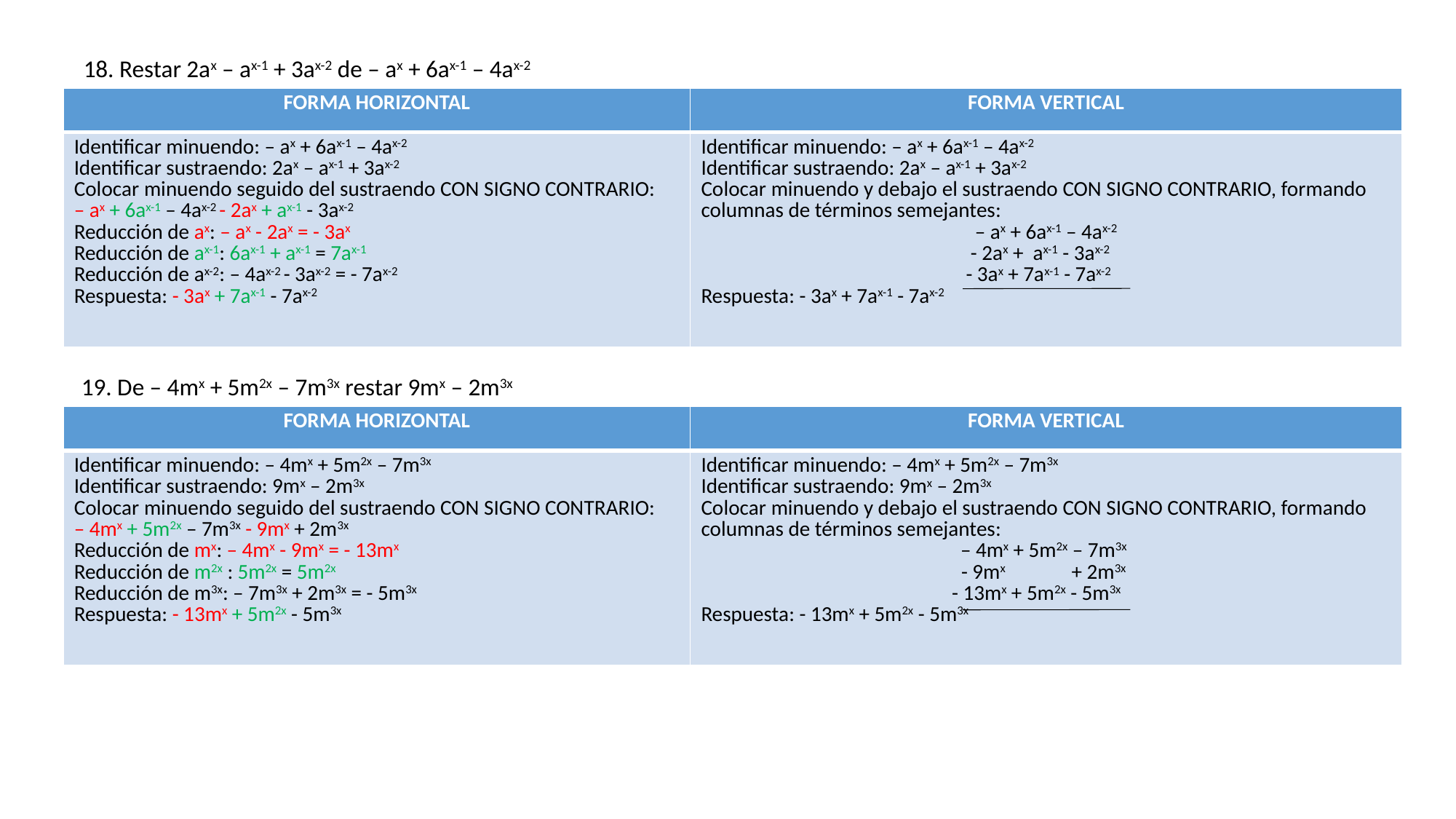

18. Restar 2ax – ax-1 + 3ax-2 de – ax + 6ax-1 – 4ax-2
| FORMA HORIZONTAL | FORMA VERTICAL |
| --- | --- |
| Identificar minuendo: – ax + 6ax-1 – 4ax-2 Identificar sustraendo: 2ax – ax-1 + 3ax-2 Colocar minuendo seguido del sustraendo CON SIGNO CONTRARIO: – ax + 6ax-1 – 4ax-2 - 2ax + ax-1 - 3ax-2 Reducción de ax: – ax - 2ax = - 3ax Reducción de ax-1: 6ax-1 + ax-1 = 7ax-1 Reducción de ax-2: – 4ax-2 - 3ax-2 = - 7ax-2 Respuesta: - 3ax + 7ax-1 - 7ax-2 | Identificar minuendo: – ax + 6ax-1 – 4ax-2 Identificar sustraendo: 2ax – ax-1 + 3ax-2 Colocar minuendo y debajo el sustraendo CON SIGNO CONTRARIO, formando columnas de términos semejantes: – ax + 6ax-1 – 4ax-2 - 2ax + ax-1 - 3ax-2 - 3ax + 7ax-1 - 7ax-2 Respuesta: - 3ax + 7ax-1 - 7ax-2 |
19. De – 4mx + 5m2x – 7m3x restar 9mx – 2m3x
| FORMA HORIZONTAL | FORMA VERTICAL |
| --- | --- |
| Identificar minuendo: – 4mx + 5m2x – 7m3x Identificar sustraendo: 9mx – 2m3x Colocar minuendo seguido del sustraendo CON SIGNO CONTRARIO: – 4mx + 5m2x – 7m3x - 9mx + 2m3x Reducción de mx: – 4mx - 9mx = - 13mx Reducción de m2x : 5m2x = 5m2x Reducción de m3x: – 7m3x + 2m3x = - 5m3x Respuesta: - 13mx + 5m2x - 5m3x | Identificar minuendo: – 4mx + 5m2x – 7m3x Identificar sustraendo: 9mx – 2m3x Colocar minuendo y debajo el sustraendo CON SIGNO CONTRARIO, formando columnas de términos semejantes: – 4mx + 5m2x – 7m3x - 9mx + 2m3x - 13mx + 5m2x - 5m3x Respuesta: - 13mx + 5m2x - 5m3x |